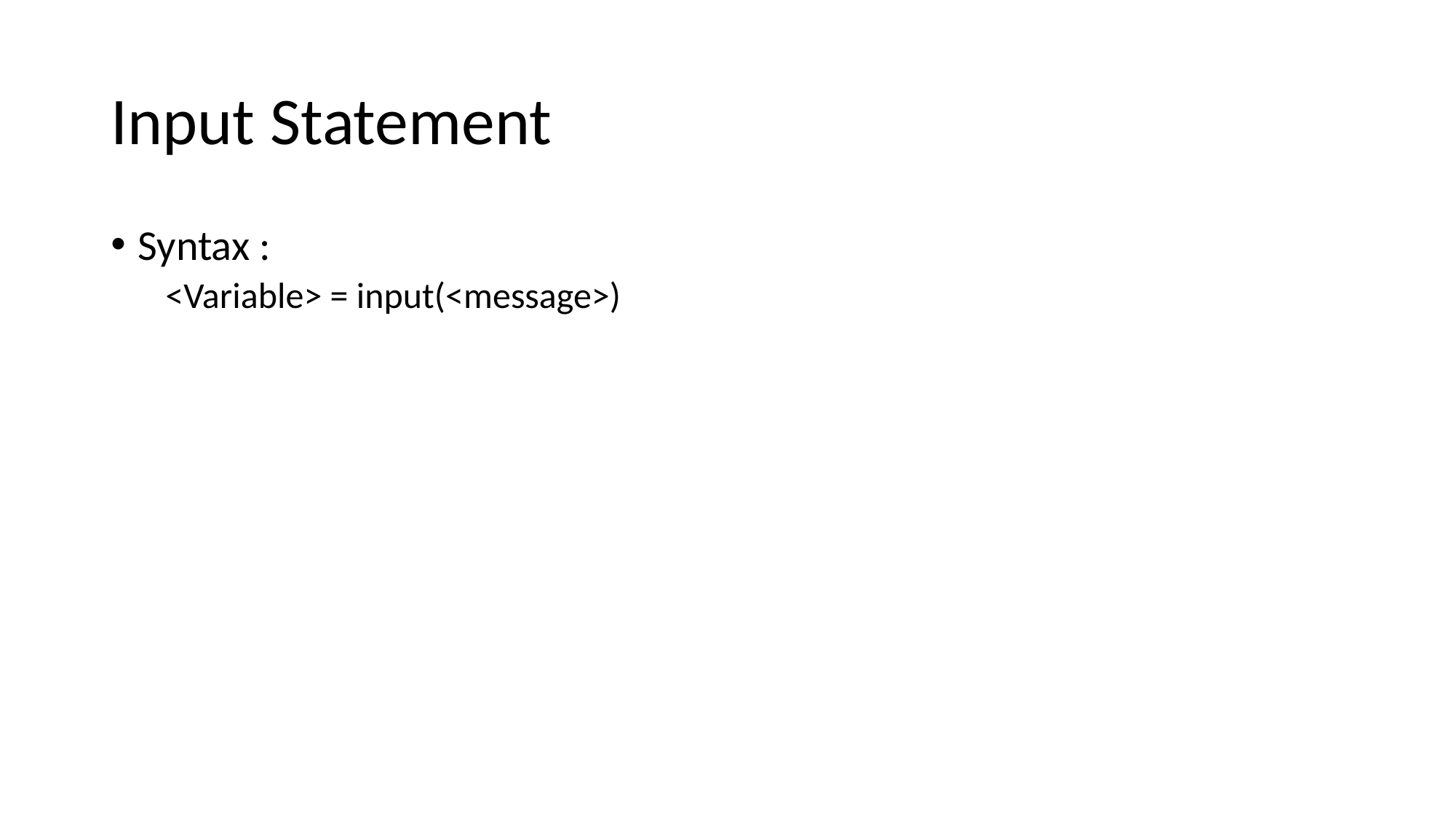

# Input Statement
Syntax :
<Variable> = input(<message>)